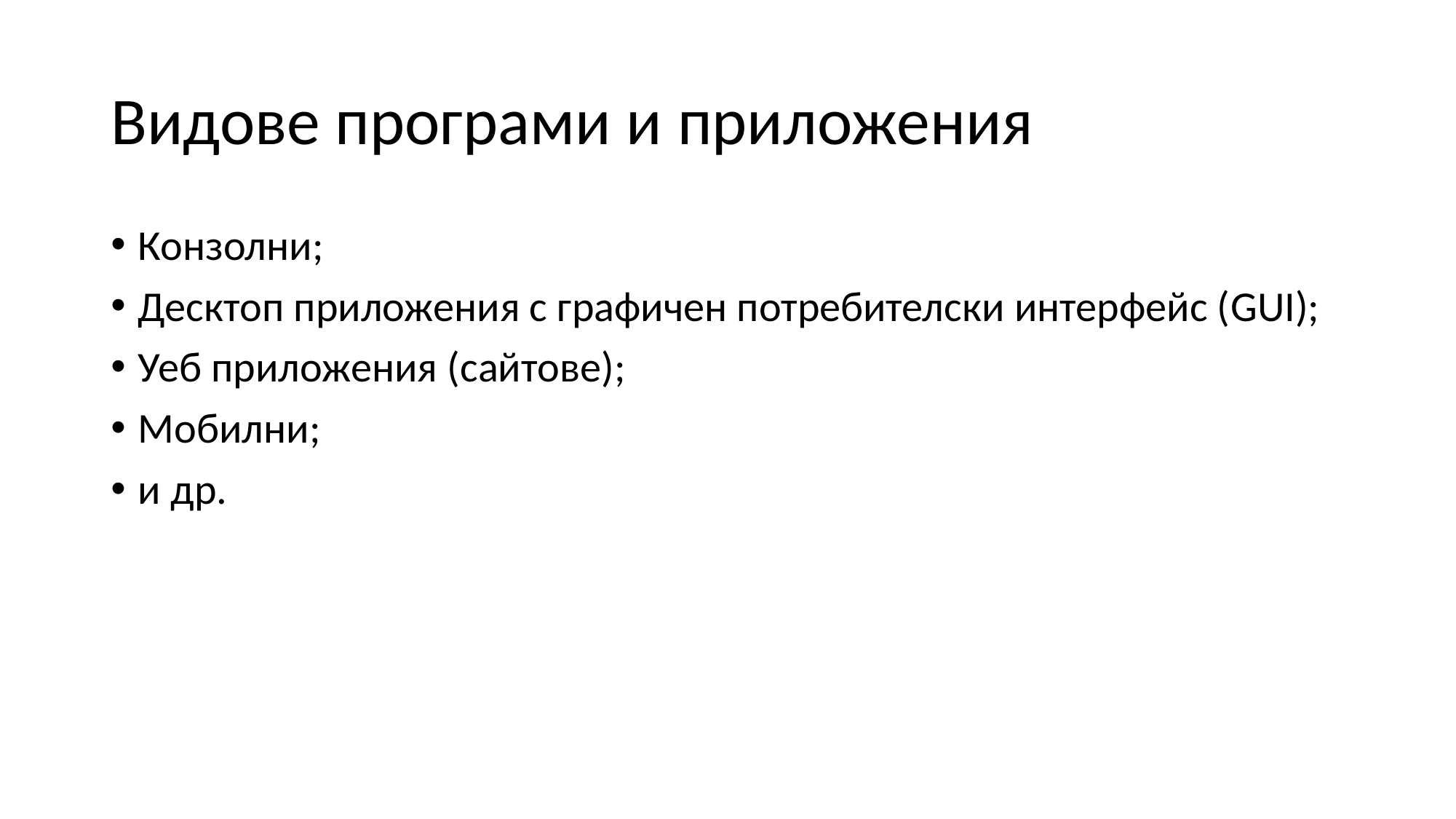

# Видове програми и приложения
Конзолни;
Десктоп приложения с графичен потребителски интерфейс (GUI);
Уеб приложения (сайтове);
Мобилни;
и др.